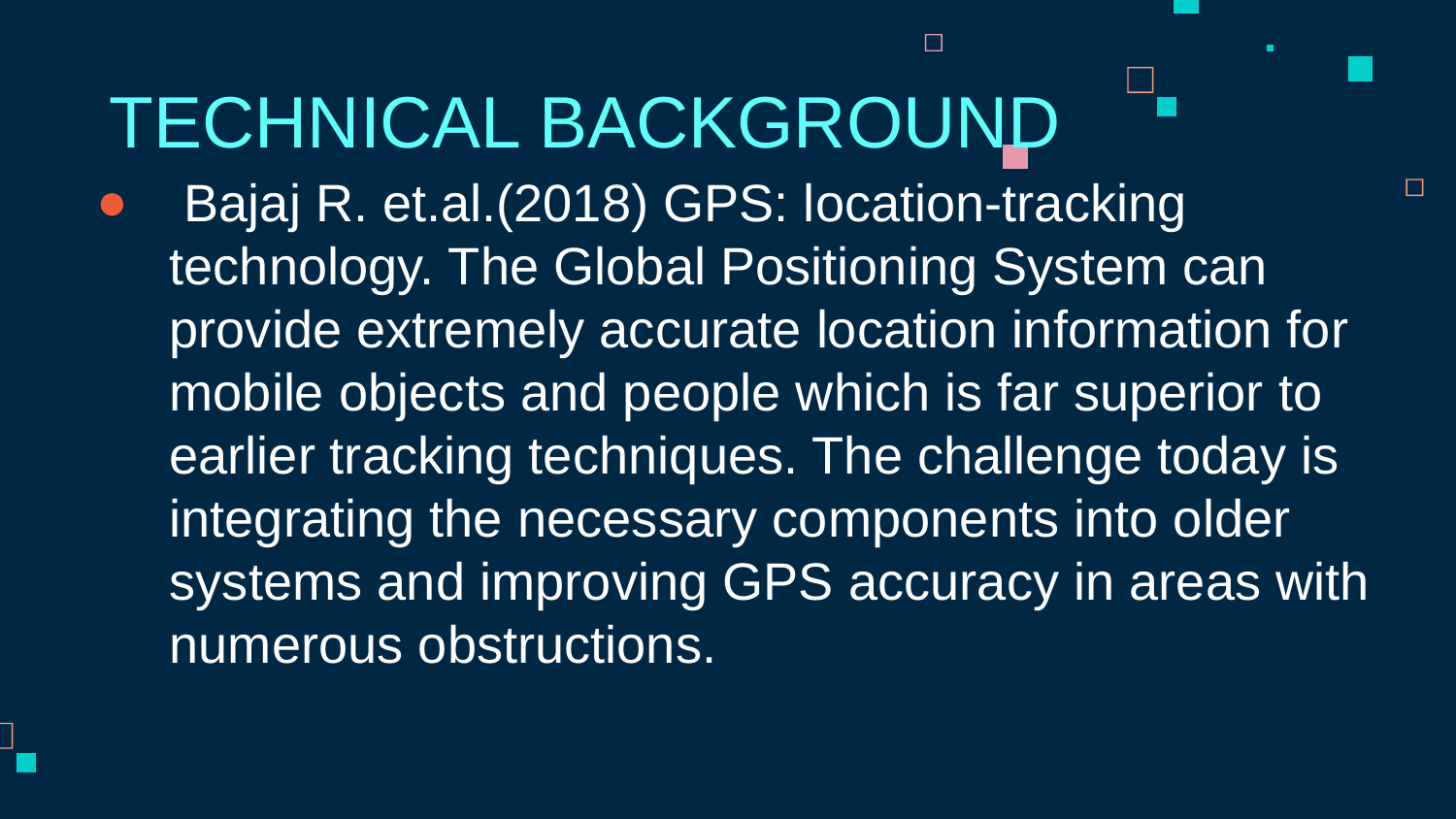

# TECHNICAL BACKGROUND
 Bajaj R. et.al.(2018) GPS: location-tracking technology. The Global Positioning System can provide extremely accurate location information for mobile objects and people which is far superior to earlier tracking techniques. The challenge today is integrating the necessary components into older systems and improving GPS accuracy in areas with numerous obstructions.